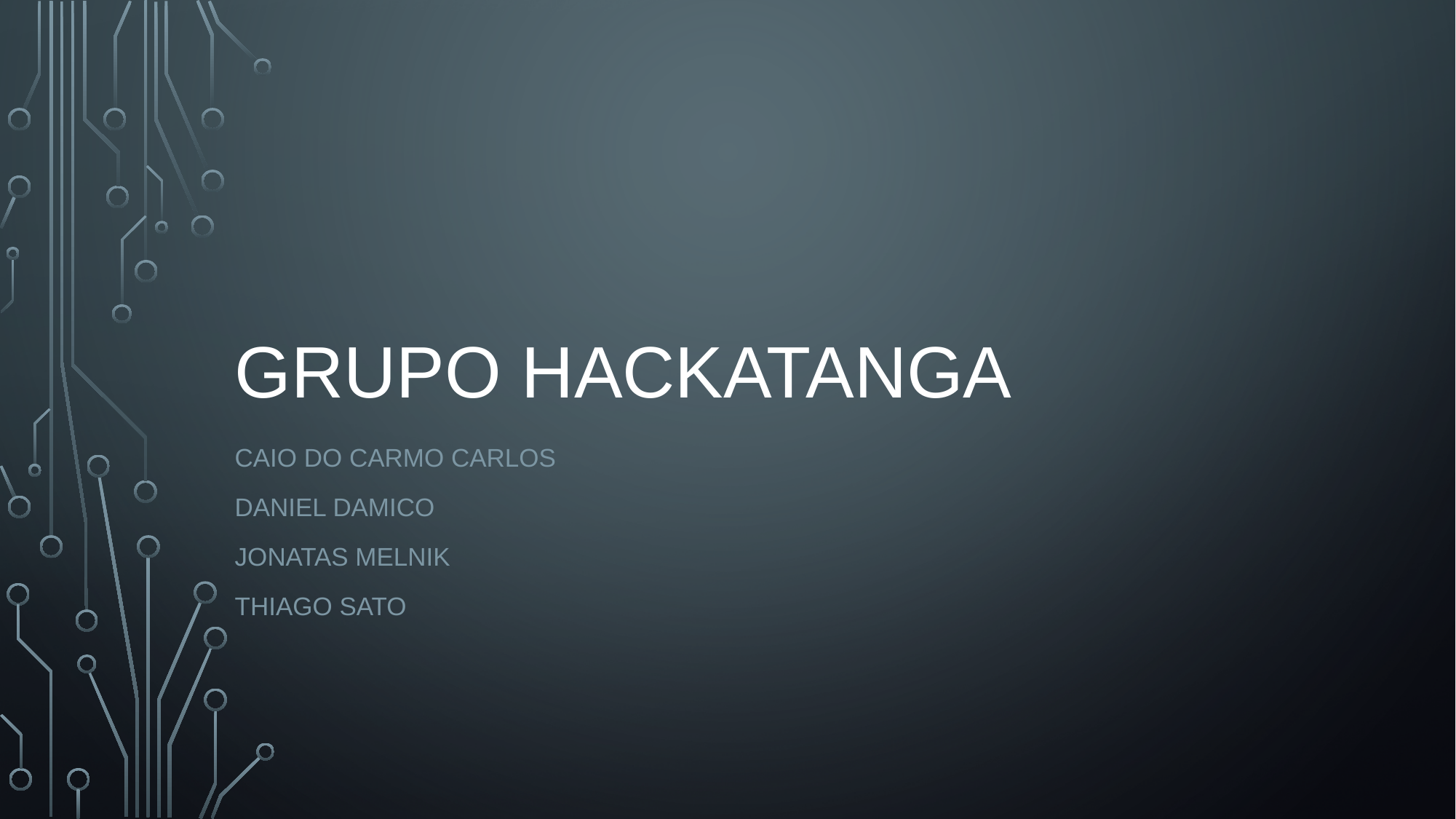

# GRUPO HACKATANGA
Caio do carmo carlos
Daniel damico
Jonatas melnik
Thiago sato